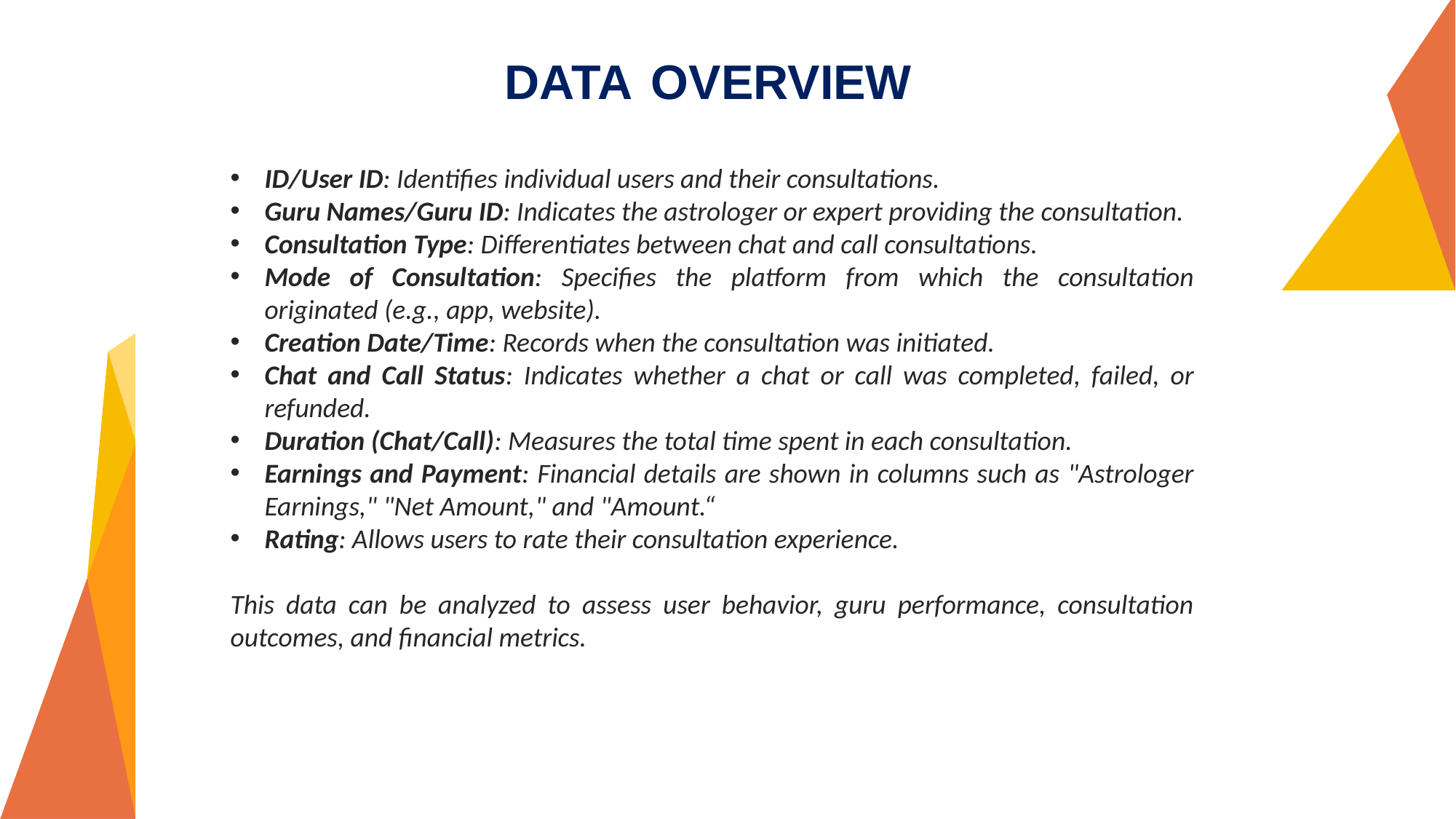

DATA OVERVIEW
ID/User ID: Identifies individual users and their consultations.
Guru Names/Guru ID: Indicates the astrologer or expert providing the consultation.
Consultation Type: Differentiates between chat and call consultations.
Mode of Consultation: Specifies the platform from which the consultation originated (e.g., app, website).
Creation Date/Time: Records when the consultation was initiated.
Chat and Call Status: Indicates whether a chat or call was completed, failed, or refunded.
Duration (Chat/Call): Measures the total time spent in each consultation.
Earnings and Payment: Financial details are shown in columns such as "Astrologer Earnings," "Net Amount," and "Amount.“
Rating: Allows users to rate their consultation experience.

This data can be analyzed to assess user behavior, guru performance, consultation outcomes, and financial metrics.